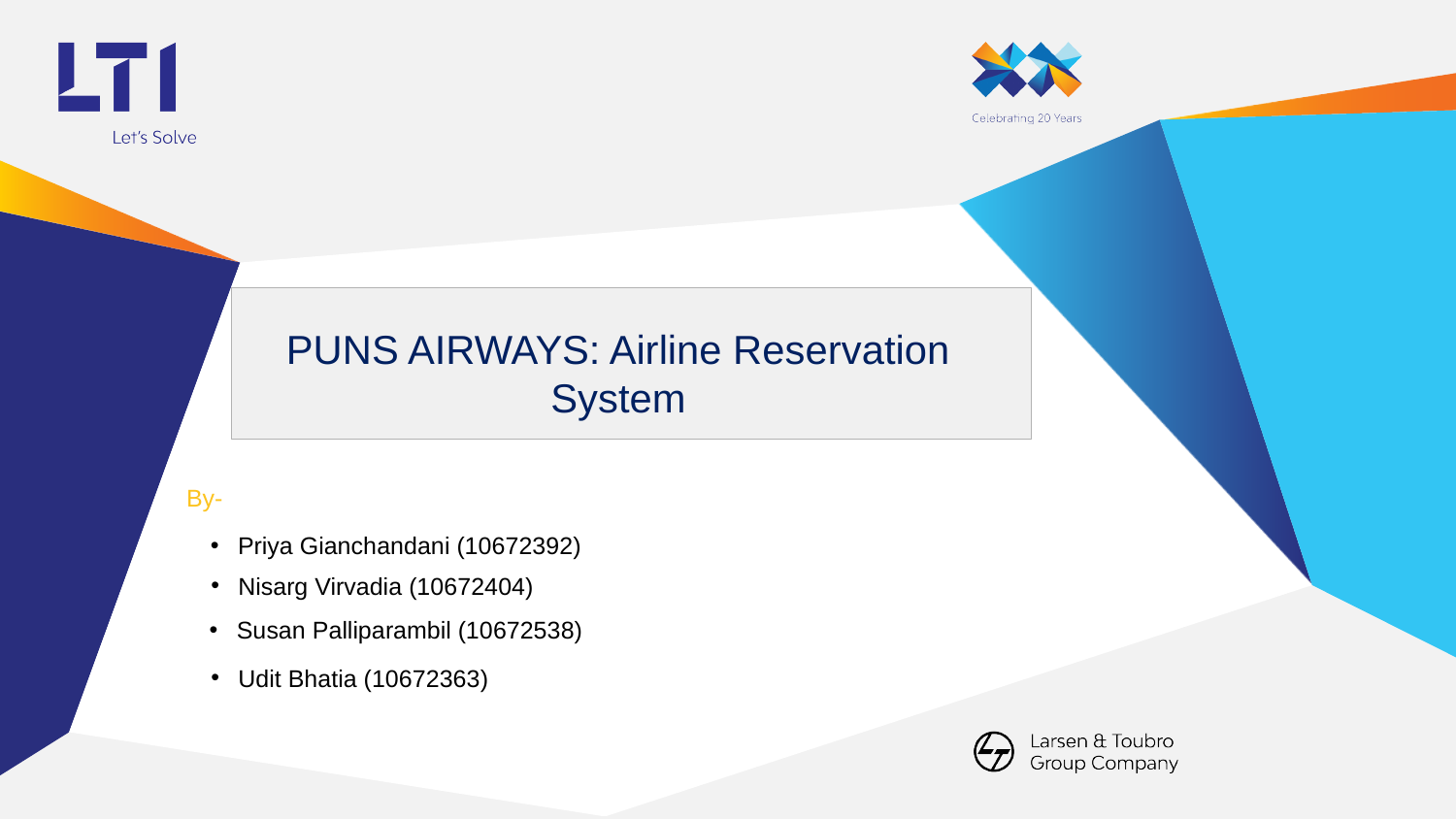

# Way To Fly: Airline Reservation System
PUNS AIRWAYS: Airline Reservation System
By-

Priya Gianchandani (10672392)
Nisarg Virvadia (10672404)
Susan Palliparambil (10672538)
Udit Bhatia (10672363)